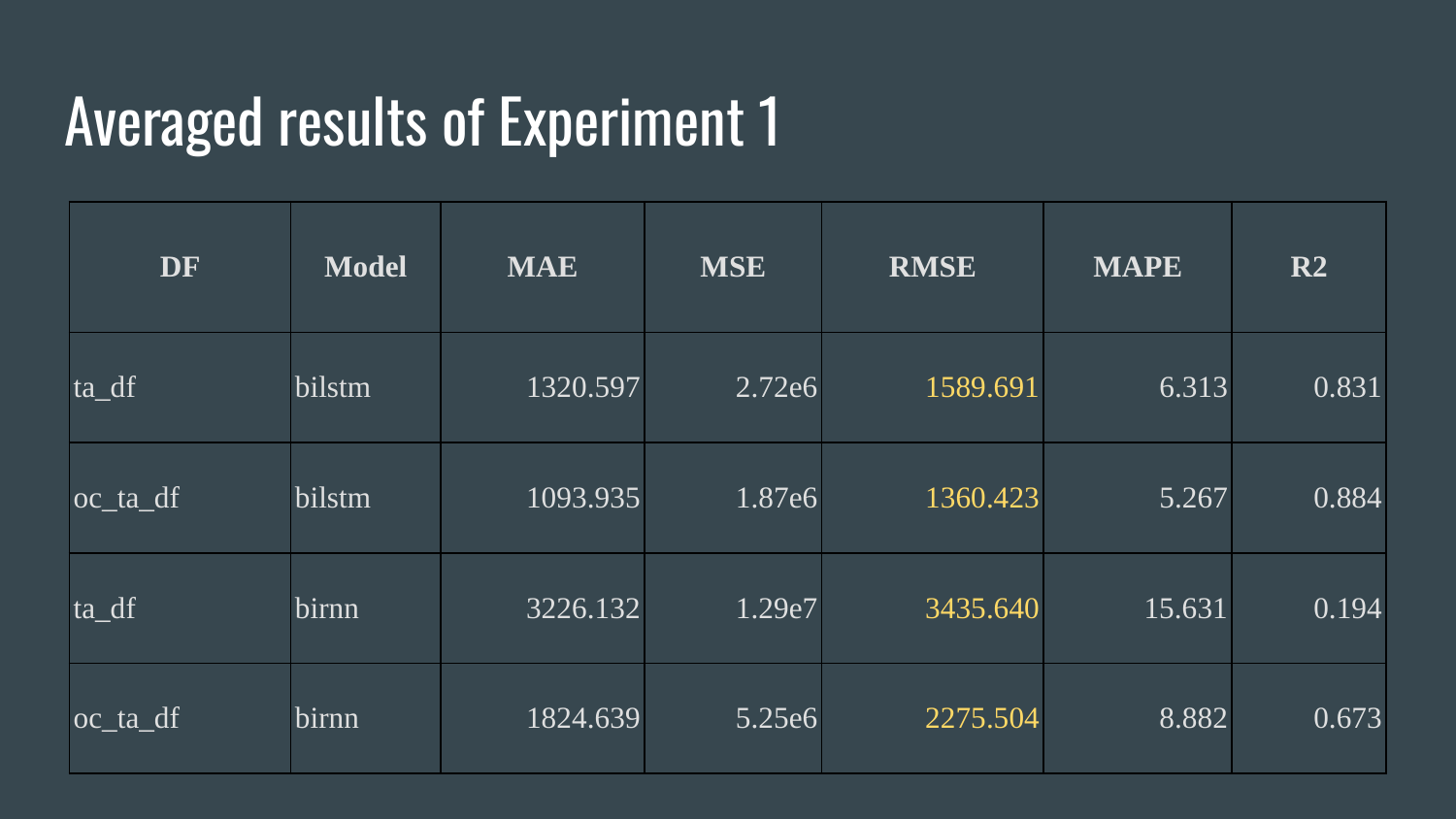

# Averaged results of Experiment 1
| DF | Model | MAE | MSE | RMSE | MAPE | R2 |
| --- | --- | --- | --- | --- | --- | --- |
| ta\_df | bilstm | 1320.597 | 2.72e6 | 1589.691 | 6.313 | 0.831 |
| oc\_ta\_df | bilstm | 1093.935 | 1.87e6 | 1360.423 | 5.267 | 0.884 |
| ta\_df | birnn | 3226.132 | 1.29e7 | 3435.640 | 15.631 | 0.194 |
| oc\_ta\_df | birnn | 1824.639 | 5.25e6 | 2275.504 | 8.882 | 0.673 |